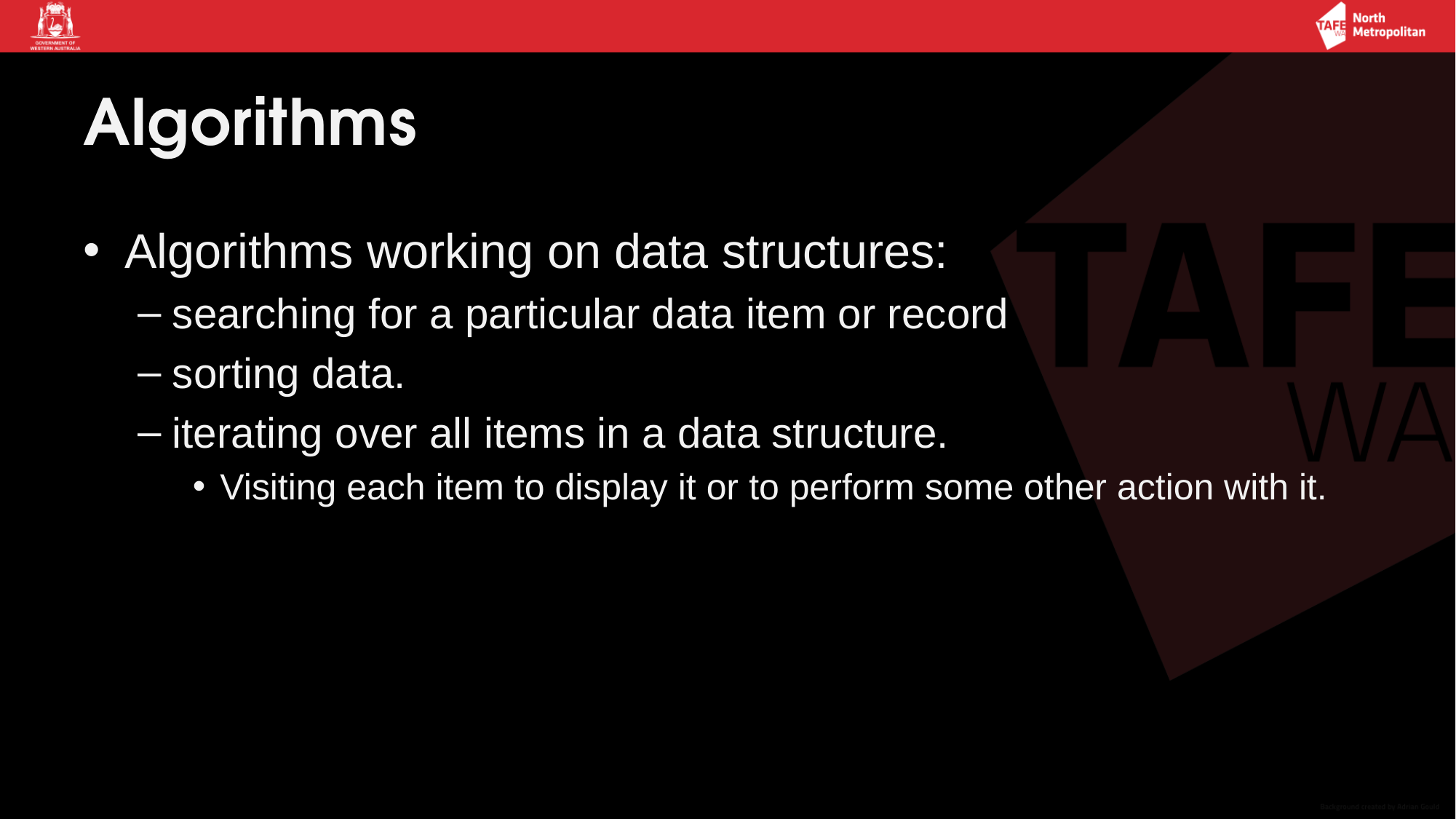

# Algorithms
Algorithms working on data structures:
searching for a particular data item or record
sorting data.
iterating over all items in a data structure.
Visiting each item to display it or to perform some other action with it.